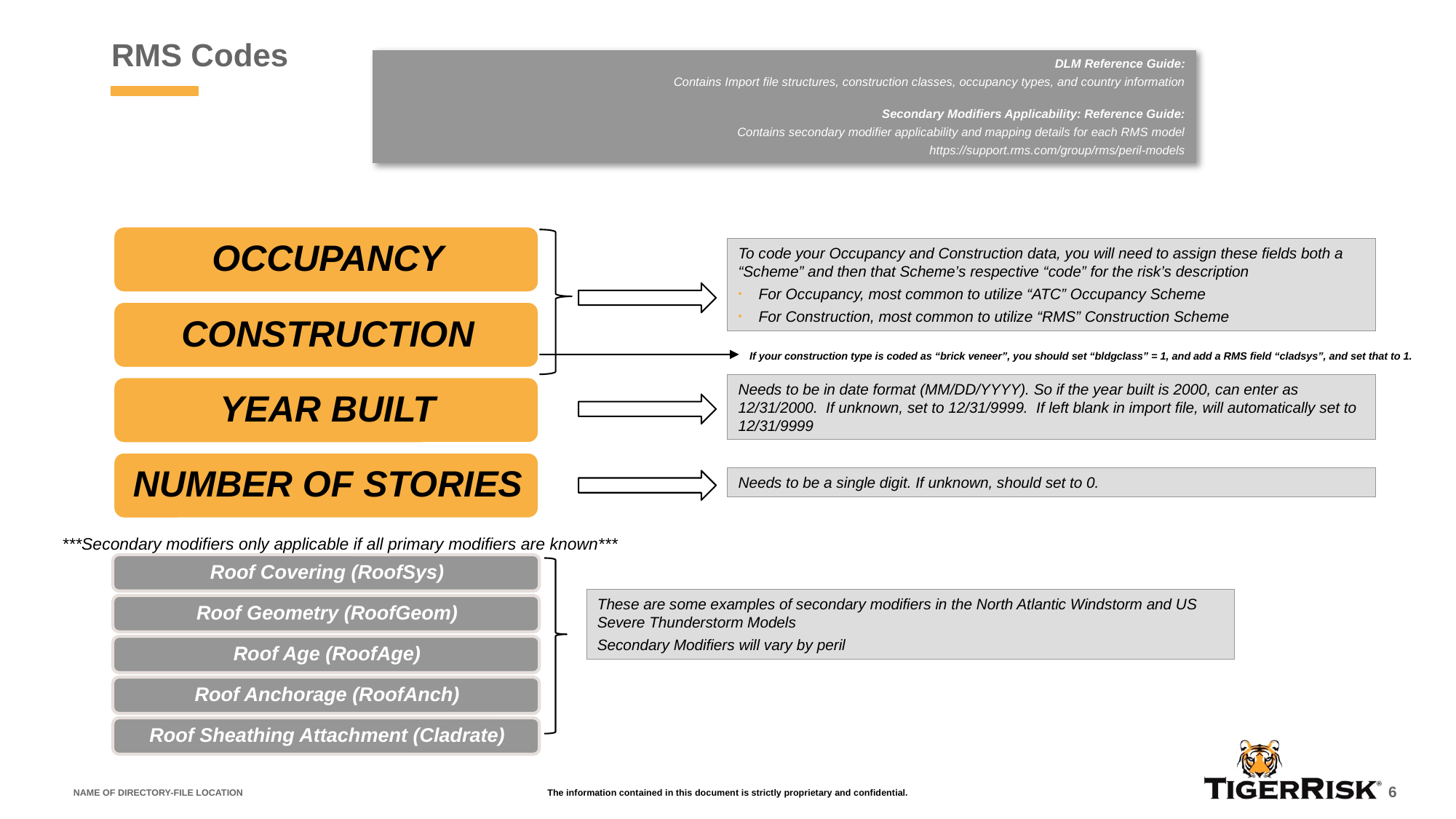

# RMS Codes
DLM Reference Guide:
Contains Import file structures, construction classes, occupancy types, and country information
Secondary Modifiers Applicability: Reference Guide:
Contains secondary modifier applicability and mapping details for each RMS model
https://support.rms.com/group/rms/peril-models
OCCUPANCY
CONSTRUCTION
YEAR BUILT
NUMBER OF STORIES

To code your Occupancy and Construction data, you will need to assign these fields both a “Scheme” and then that Scheme’s respective “code” for the risk’s description
For Occupancy, most common to utilize “ATC” Occupancy Scheme
For Construction, most common to utilize “RMS” Construction Scheme

If your construction type is coded as “brick veneer”, you should set “bldgclass” = 1, and add a RMS field “cladsys”, and set that to 1.
Needs to be in date format (MM/DD/YYYY). So if the year built is 2000, can enter as 12/31/2000.  If unknown, set to 12/31/9999.  If left blank in import file, will automatically set to 12/31/9999

Needs to be a single digit. If unknown, should set to 0.

***Secondary modifiers only applicable if all primary modifiers are known***
Roof Covering (RoofSys)
Roof Geometry (RoofGeom)
Roof Age (RoofAge)
Roof Anchorage (RoofAnch)
Roof Sheathing Attachment (Cladrate)

These are some examples of secondary modifiers in the North Atlantic Windstorm and US Severe Thunderstorm Models
Secondary Modifiers will vary by peril